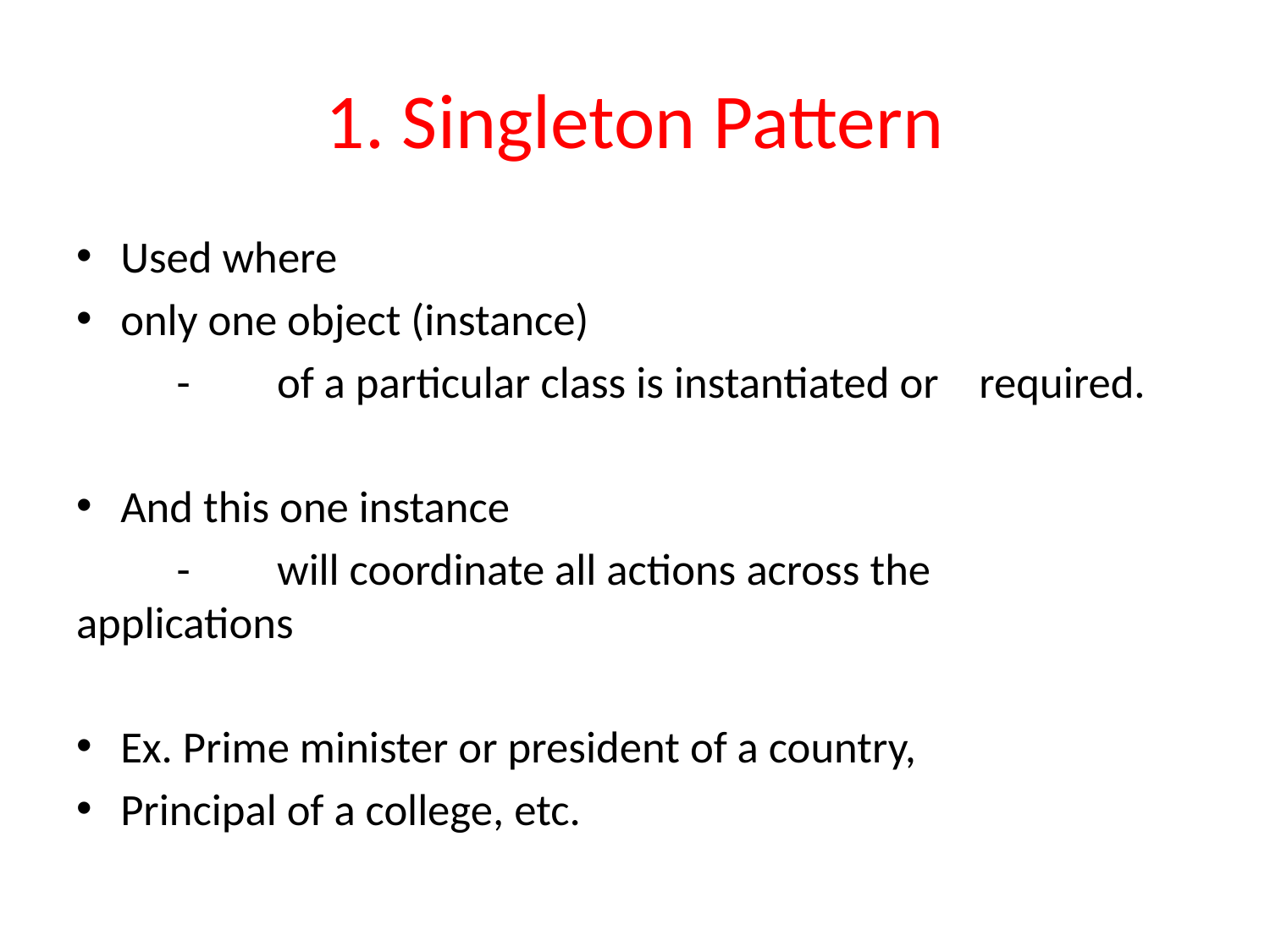

# 1. Singleton Pattern
Used where
only one object (instance)
	-	of a particular class is instantiated or 			required.

And this one instance
	-	will coordinate all actions across the 			applications

Ex. Prime minister or president of a country,
Principal of a college, etc.